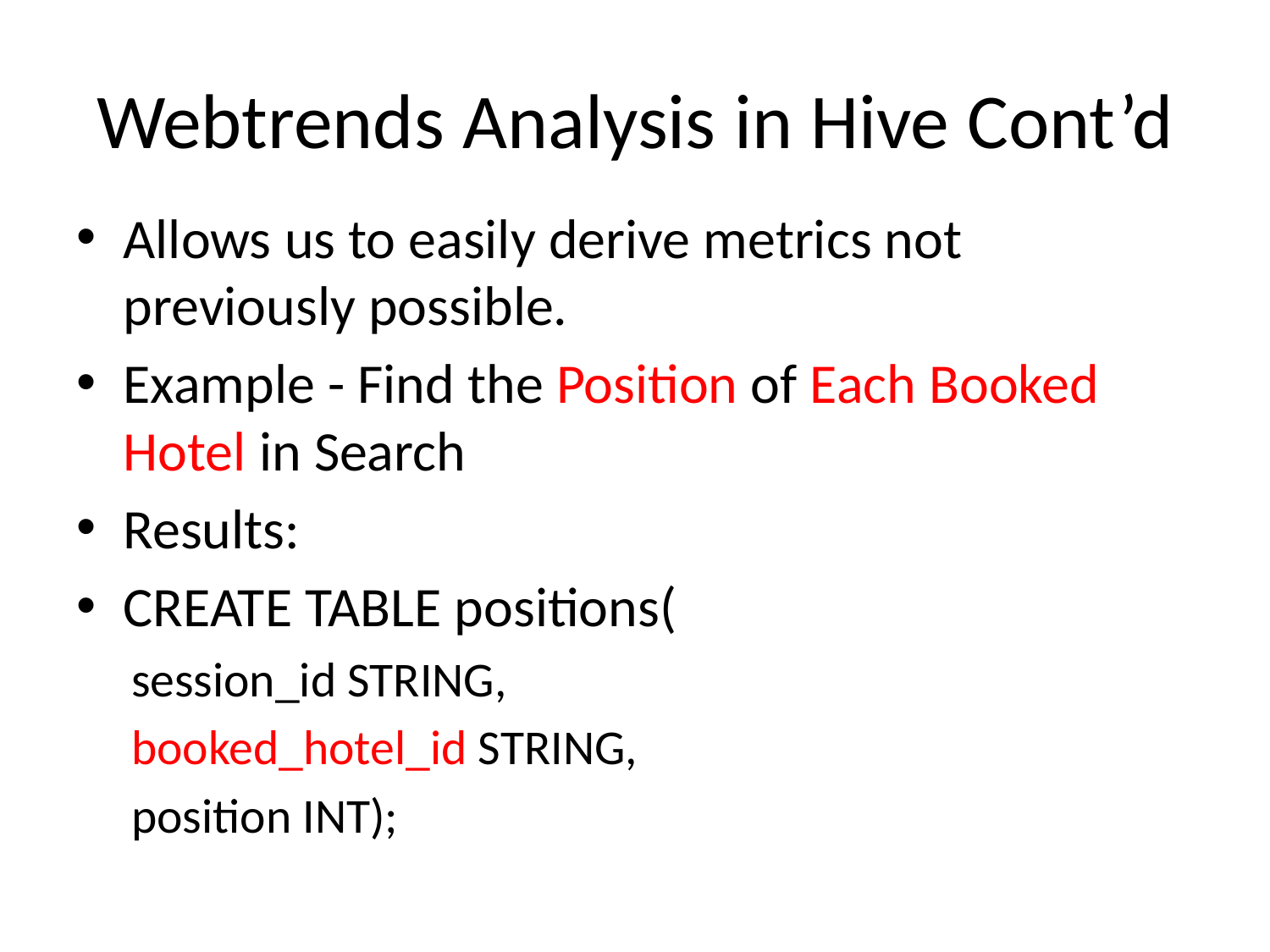

# Webtrends Analysis in Hive Cont’d
Allows us to easily derive metrics not previously possible.
Example - Find the Position of Each Booked Hotel in Search
Results:
CREATE TABLE positions(
session_id STRING,
booked_hotel_id STRING,
position INT);